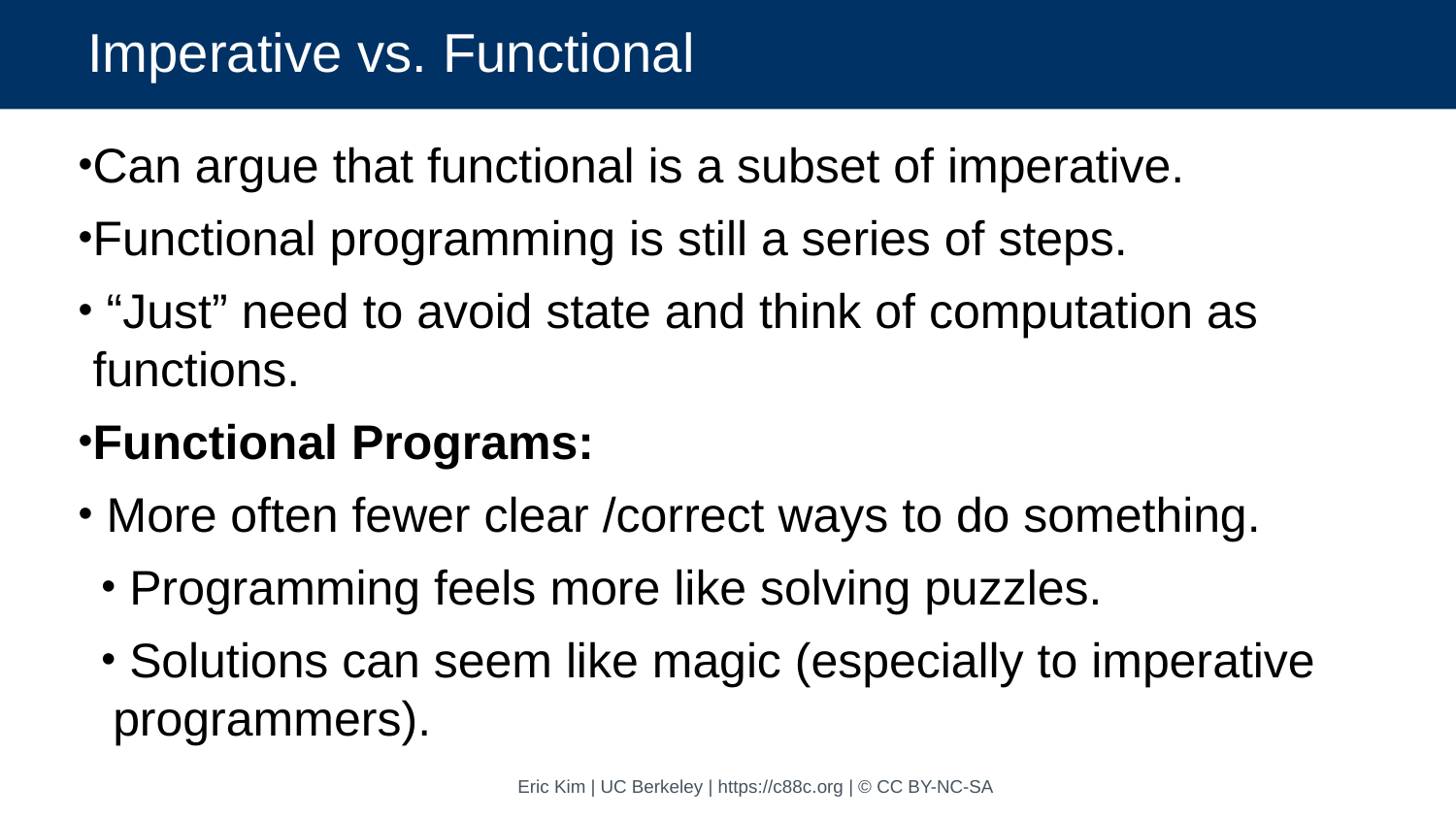

# Imperative vs. Functional
Can argue that functional is a subset of imperative.
Functional programming is still a series of steps.
 “Just” need to avoid state and think of computation as functions.
Functional Programs:
 More often fewer clear /correct ways to do something.
 Programming feels more like solving puzzles.
 Solutions can seem like magic (especially to imperative programmers).

Eric Kim | UC Berkeley | https://c88c.org | © CC BY-NC-SA